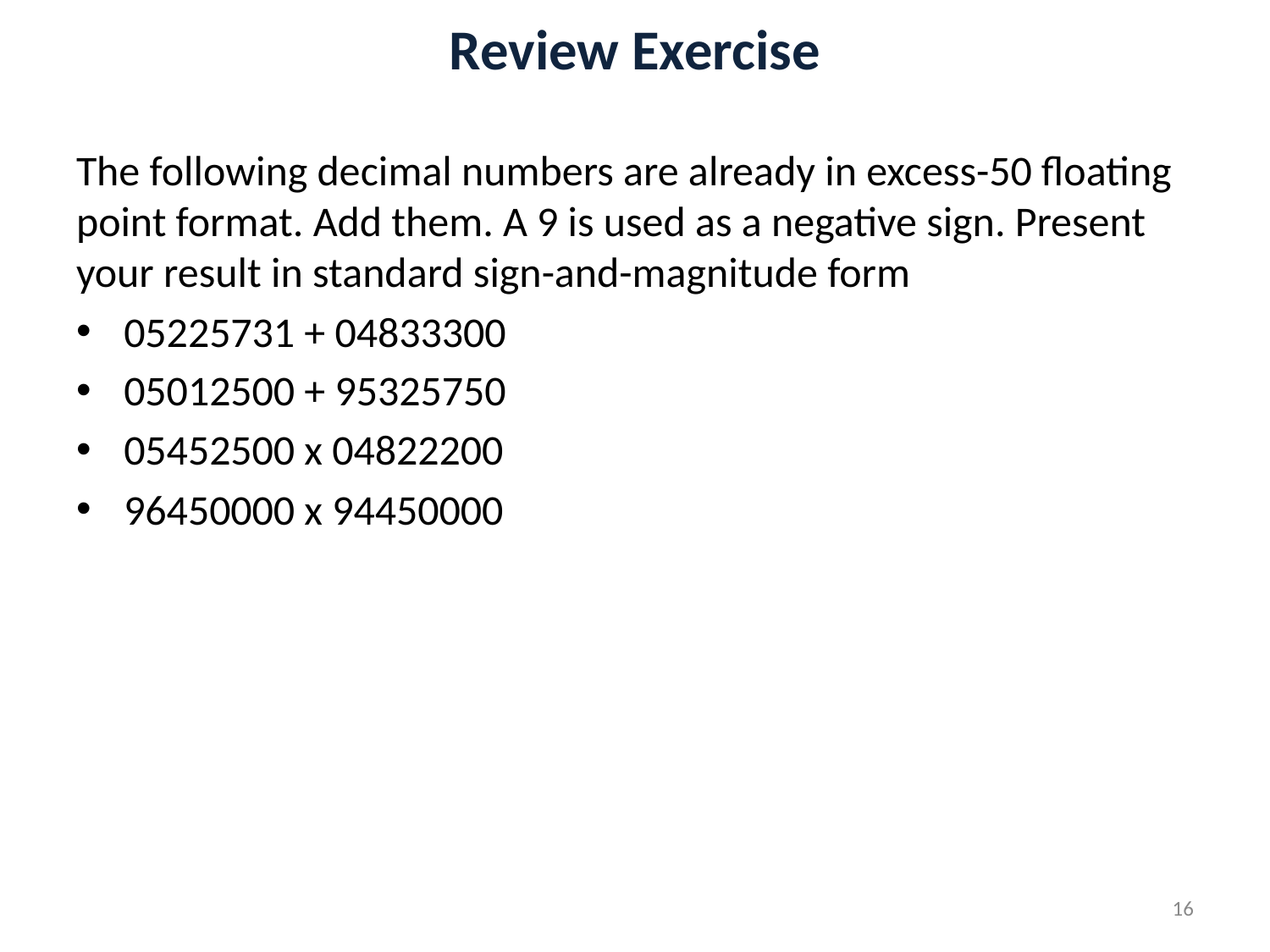

# Review Exercise
The following decimal numbers are already in excess-50 floating point format. Add them. A 9 is used as a negative sign. Present your result in standard sign-and-magnitude form
05225731 + 04833300
05012500 + 95325750
05452500 x 04822200
96450000 x 94450000
16